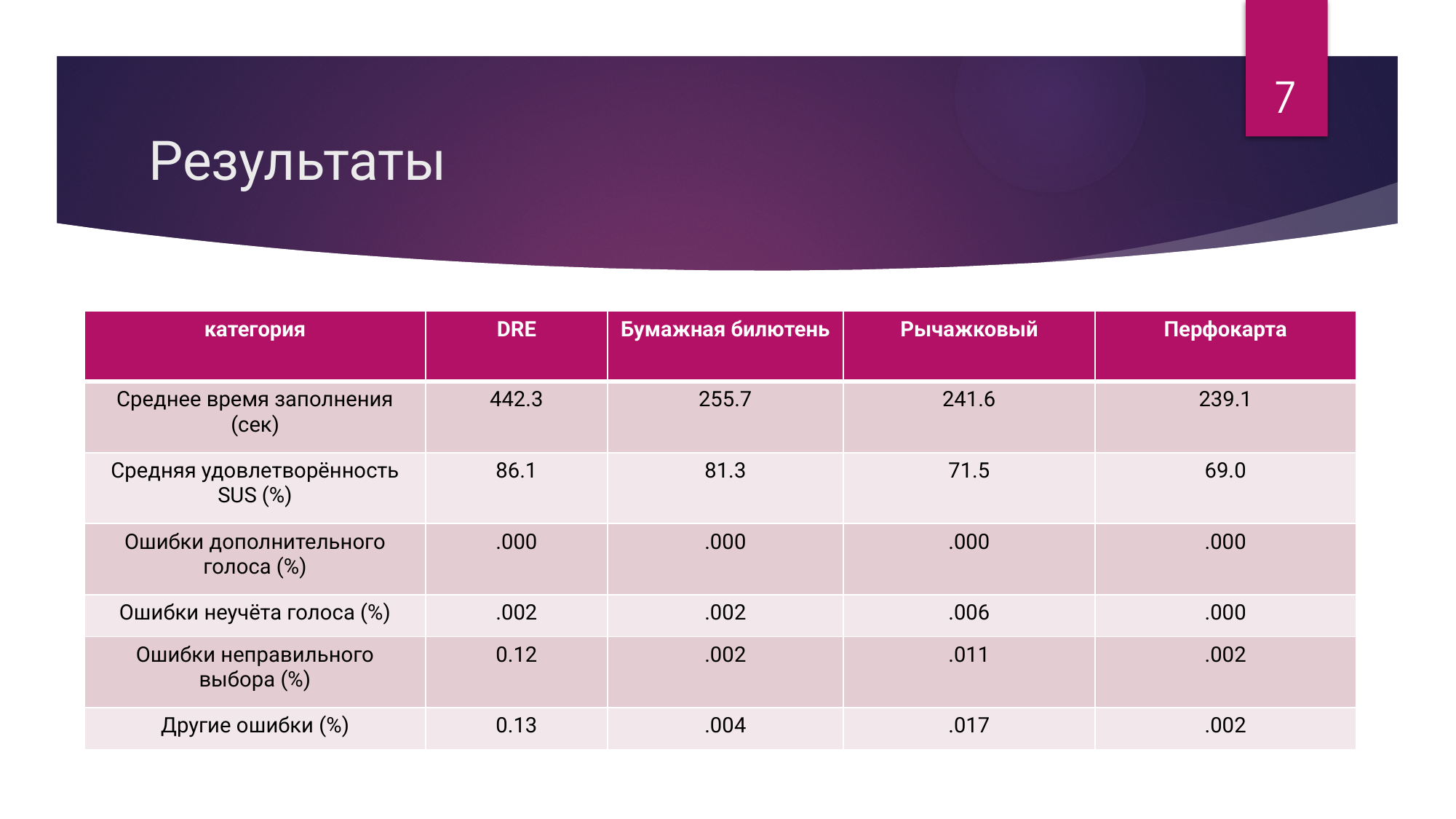

7
# Результаты
| категория | DRE | Бумажная билютень | Рычажковый | Перфокарта |
| --- | --- | --- | --- | --- |
| Среднее время заполнения (сек) | 442.3 | 255.7 | 241.6 | 239.1 |
| Средняя удовлетворённость SUS (%) | 86.1 | 81.3 | 71.5 | 69.0 |
| Ошибки дополнительного голоса (%) | .000 | .000 | .000 | .000 |
| Ошибки неучёта голоса (%) | .002 | .002 | .006 | .000 |
| Ошибки неправильного выбора (%) | 0.12 | .002 | .011 | .002 |
| Другие ошибки (%) | 0.13 | .004 | .017 | .002 |